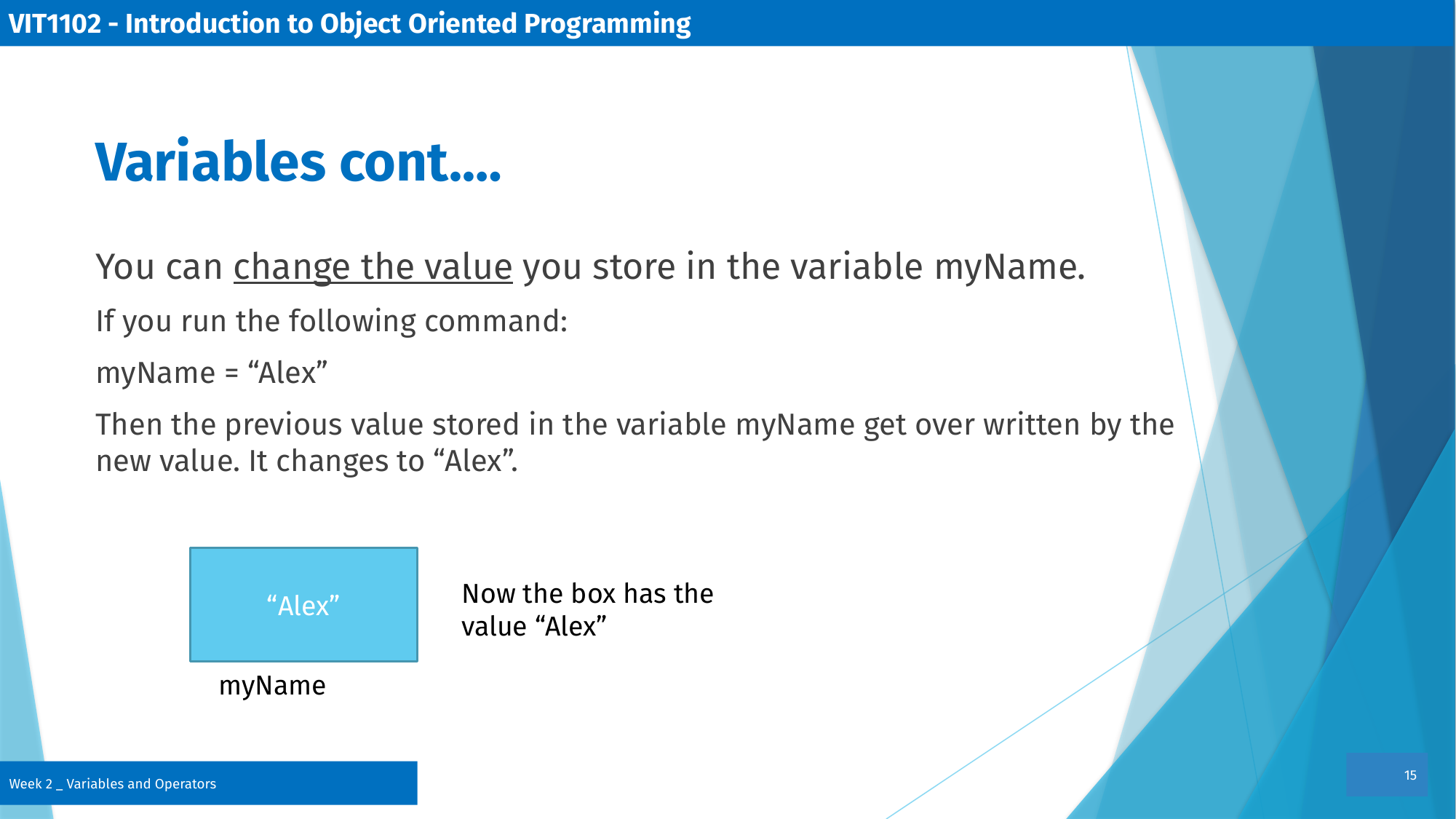

VIT1102 - Introduction to Object Oriented Programming
Variables cont.…
You can change the value you store in the variable myName.
If you run the following command:
myName = “Alex”
Then the previous value stored in the variable myName get over written by the new value. It changes to “Alex”.

“Alex”
Now the box has the value “Alex”
myName
15
Week 2 _ Variables and Operators